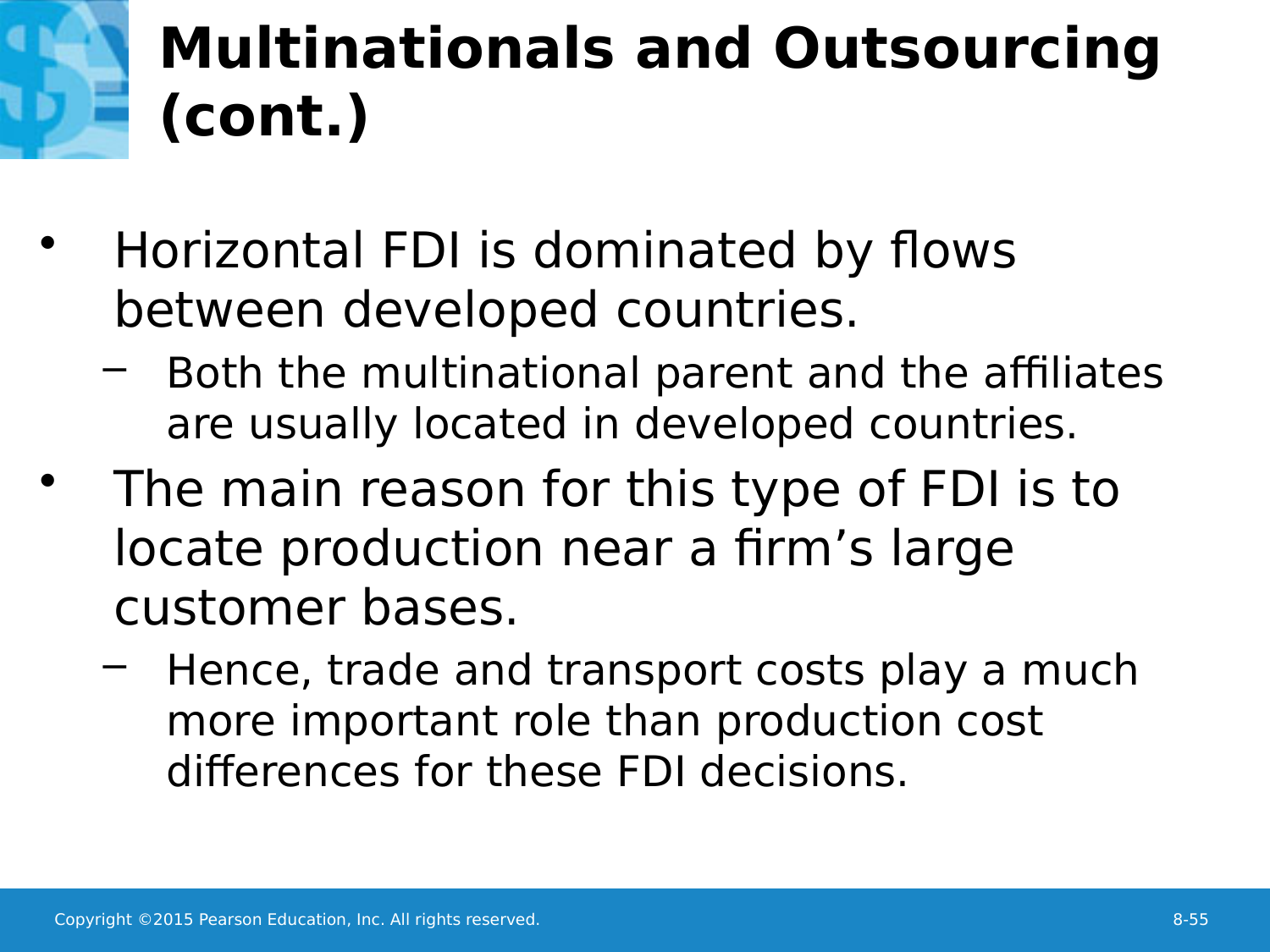

# Multinationals and Outsourcing (cont.)
Horizontal FDI is dominated by flows between developed countries.
Both the multinational parent and the affiliates are usually located in developed countries.
The main reason for this type of FDI is to locate production near a firm’s large customer bases.
Hence, trade and transport costs play a much more important role than production cost differences for these FDI decisions.